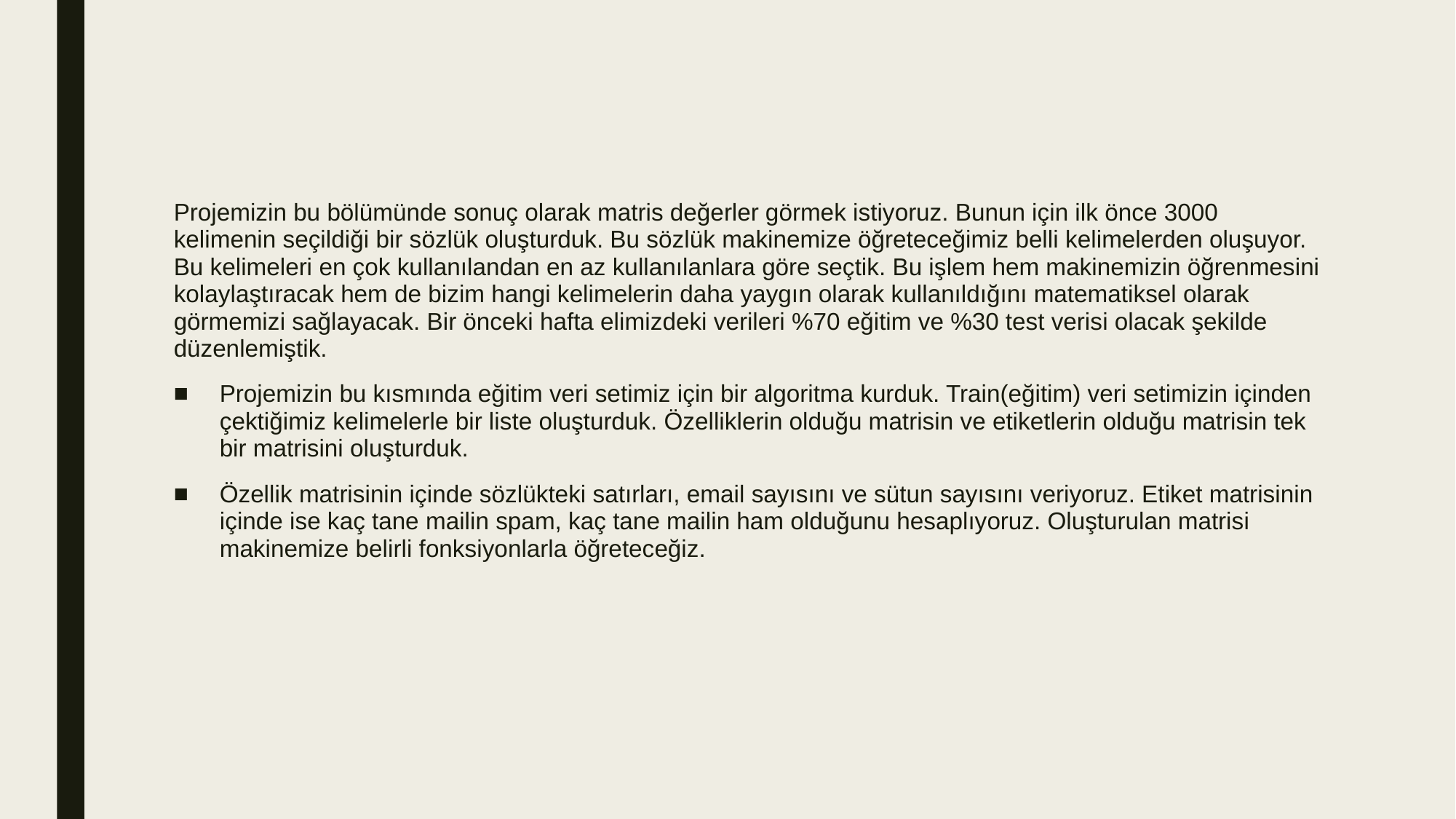

Projemizin bu bölümünde sonuç olarak matris değerler görmek istiyoruz. Bunun için ilk önce 3000 kelimenin seçildiği bir sözlük oluşturduk. Bu sözlük makinemize öğreteceğimiz belli kelimelerden oluşuyor. Bu kelimeleri en çok kullanılandan en az kullanılanlara göre seçtik. Bu işlem hem makinemizin öğrenmesini kolaylaştıracak hem de bizim hangi kelimelerin daha yaygın olarak kullanıldığını matematiksel olarak görmemizi sağlayacak. Bir önceki hafta elimizdeki verileri %70 eğitim ve %30 test verisi olacak şekilde düzenlemiştik.
Projemizin bu kısmında eğitim veri setimiz için bir algoritma kurduk. Train(eğitim) veri setimizin içinden çektiğimiz kelimelerle bir liste oluşturduk. Özelliklerin olduğu matrisin ve etiketlerin olduğu matrisin tek bir matrisini oluşturduk.
Özellik matrisinin içinde sözlükteki satırları, email sayısını ve sütun sayısını veriyoruz. Etiket matrisinin içinde ise kaç tane mailin spam, kaç tane mailin ham olduğunu hesaplıyoruz. Oluşturulan matrisi makinemize belirli fonksiyonlarla öğreteceğiz.